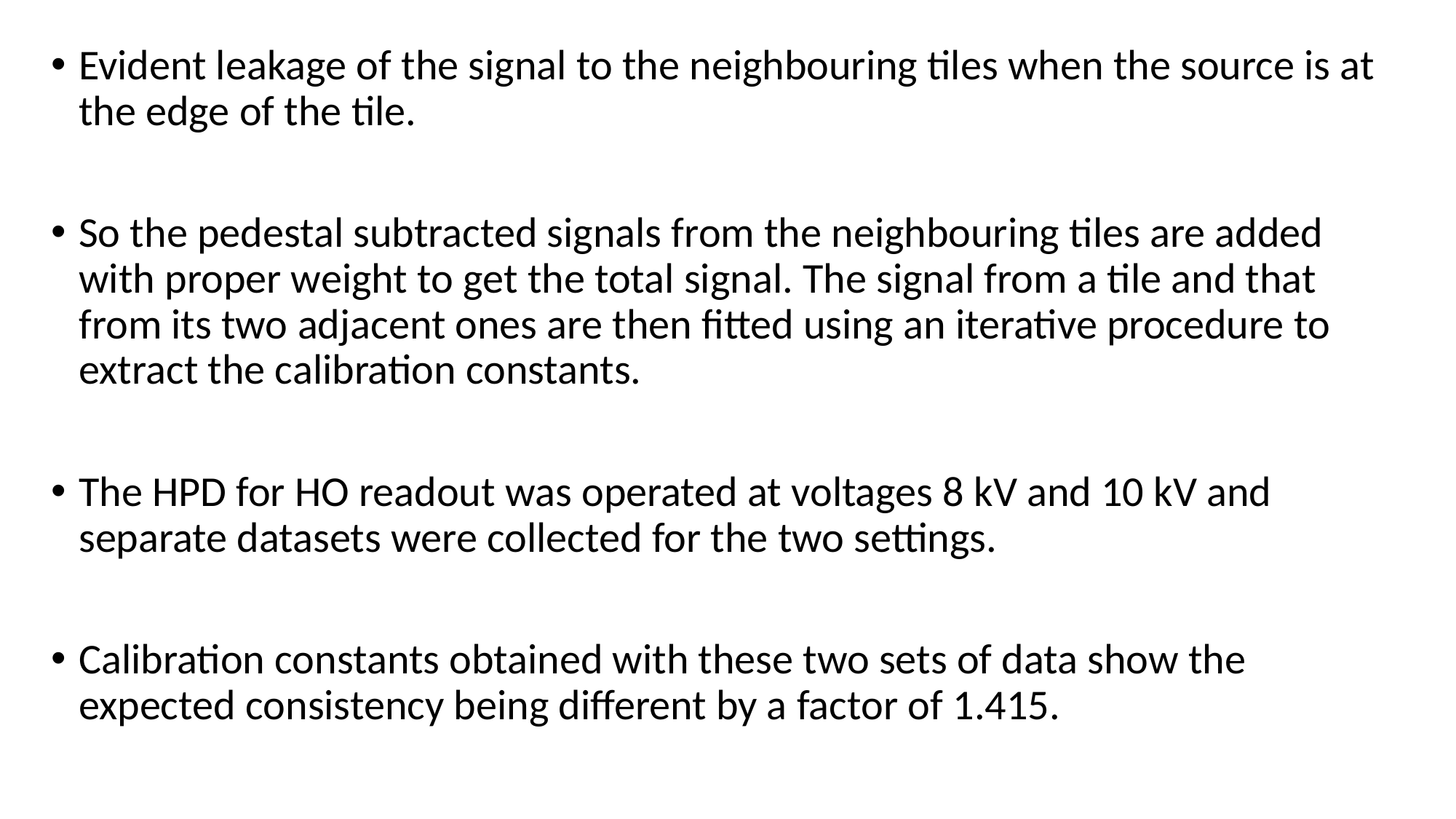

Evident leakage of the signal to the neighbouring tiles when the source is at the edge of the tile.

So the pedestal subtracted signals from the neighbouring tiles are added with proper weight to get the total signal. The signal from a tile and that from its two adjacent ones are then fitted using an iterative procedure to
extract the calibration constants.

The HPD for HO readout was operated at voltages 8 kV and 10 kV and separate datasets were collected for the two settings.

Calibration constants obtained with these two sets of data show the
expected consistency being different by a factor of 1.415.